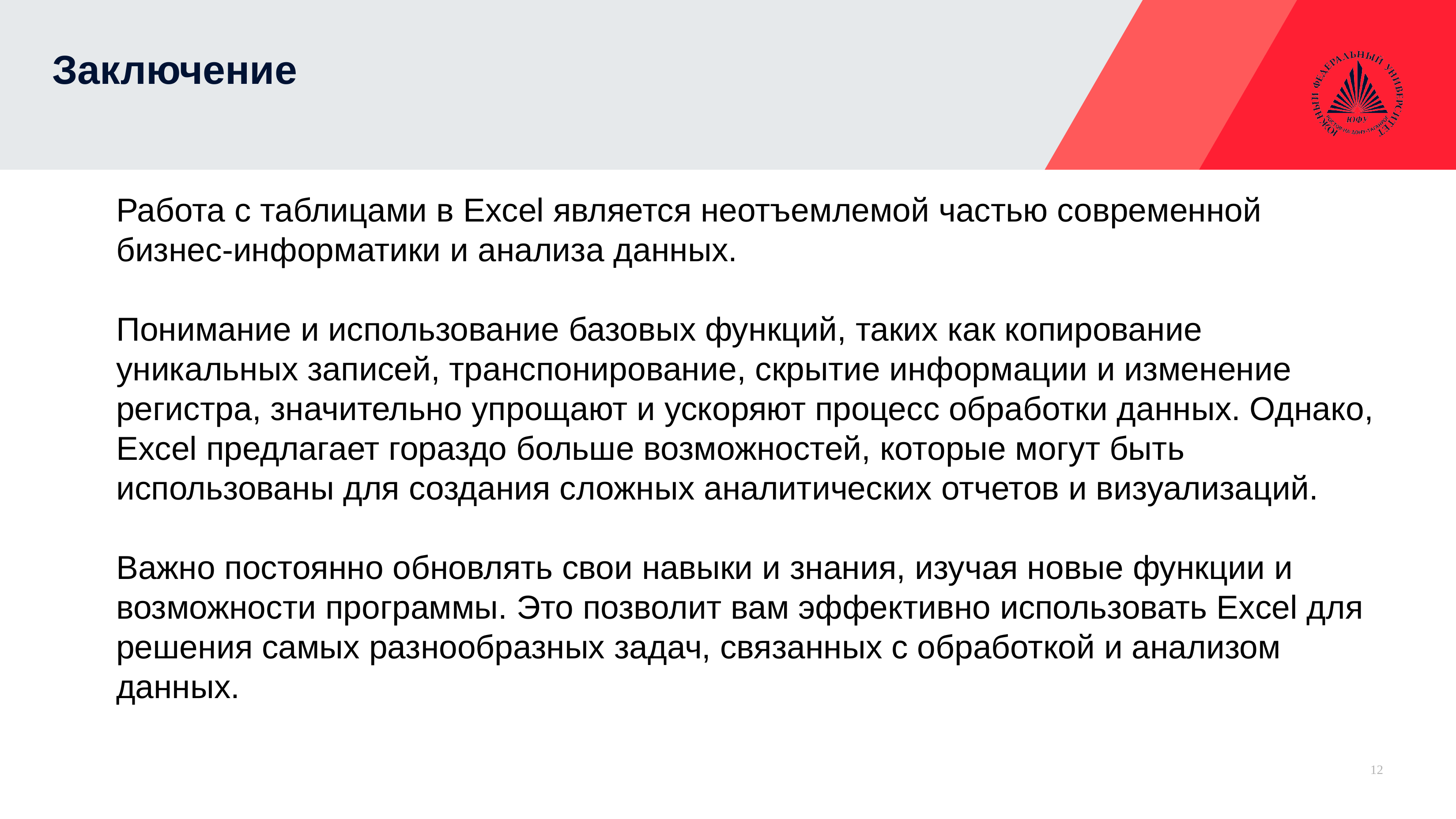

# Заключение
Работа с таблицами в Excel является неотъемлемой частью современной бизнес-информатики и анализа данных.

Понимание и использование базовых функций, таких как копирование уникальных записей, транспонирование, скрытие информации и изменение регистра, значительно упрощают и ускоряют процесс обработки данных. Однако, Excel предлагает гораздо больше возможностей, которые могут быть использованы для создания сложных аналитических отчетов и визуализаций.

Важно постоянно обновлять свои навыки и знания, изучая новые функции и возможности программы. Это позволит вам эффективно использовать Excel для решения самых разнообразных задач, связанных с обработкой и анализом данных.
12